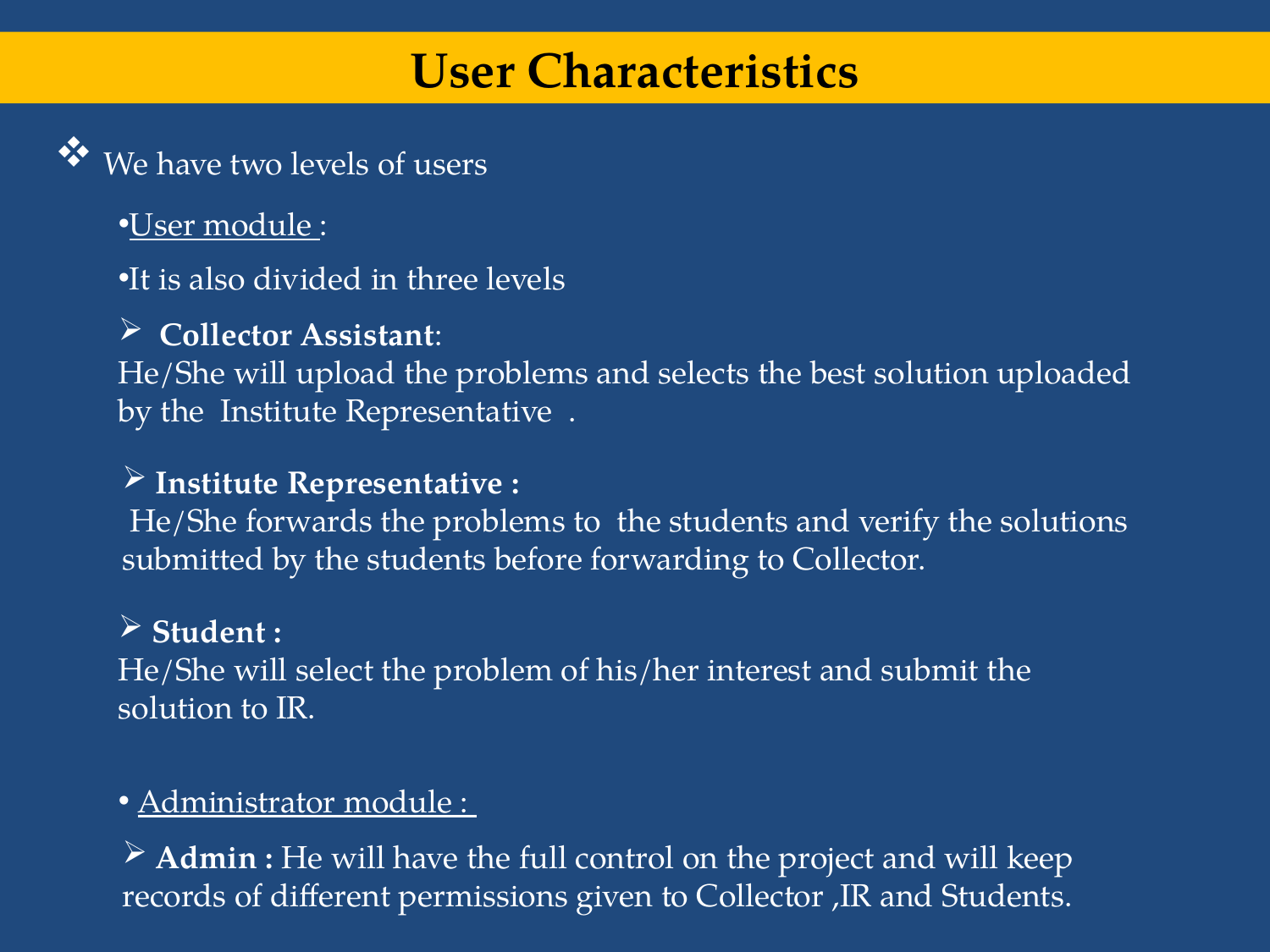

User Characteristics
 We have two levels of users

User module :
It is also divided in three levels

  Collector Assistant:
He/She will upload the problems and selects the best solution uploaded by the  Institute Representative  .

 Institute Representative :
 He/She forwards the problems to  the students and verify the solutions submitted by the students before forwarding to Collector.

 Student :
He/She will select the problem of his/her interest and submit the solution to IR.

 Administrator module :

 Admin : He will have the full control on the project and will keep records of different permissions given to Collector ,IR and Students.